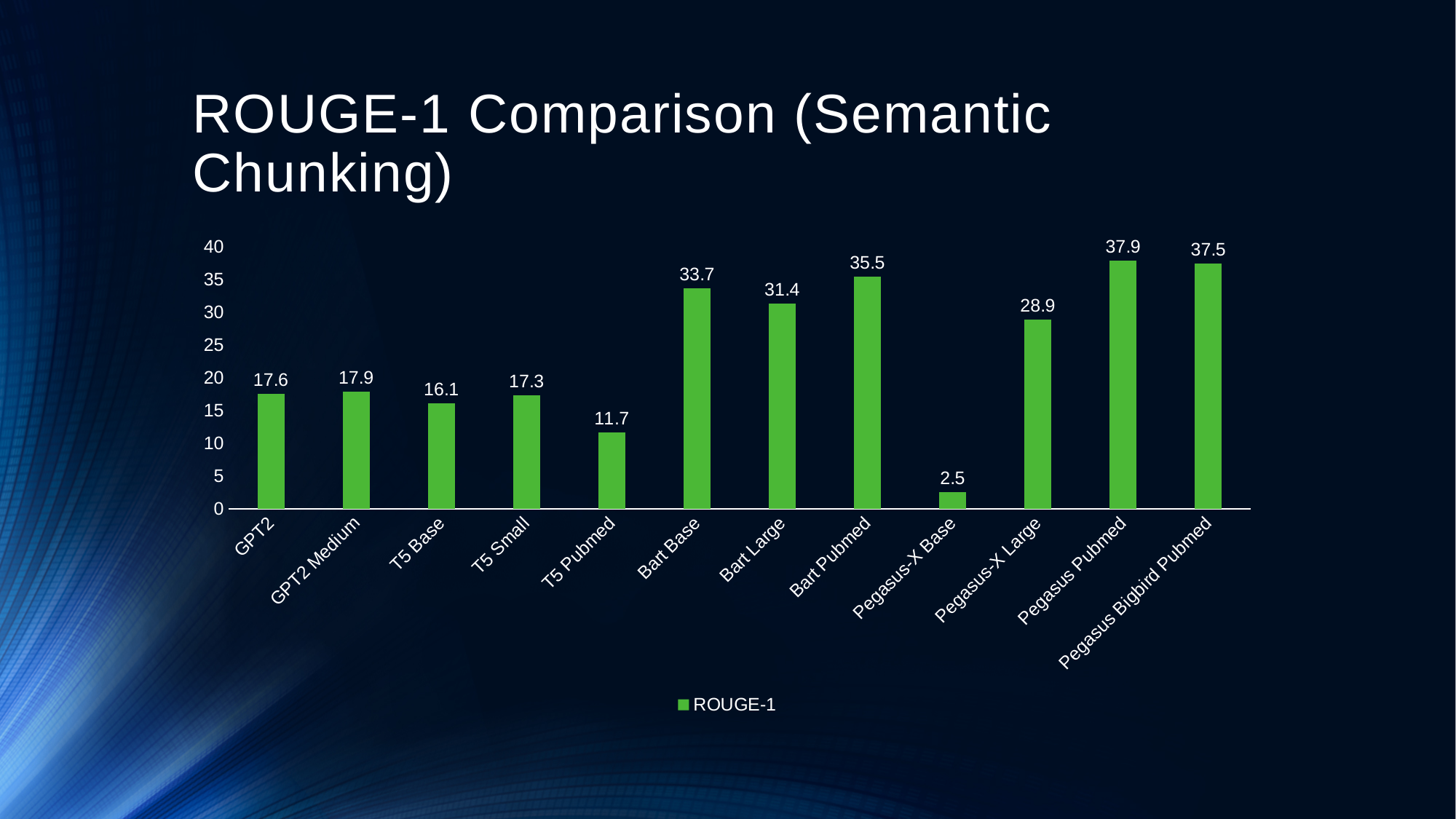

# ROUGE-1 Comparison (Semantic Chunking)

### Chart

| Category | ROUGE-1 |
|---|---|
| GPT2 | 17.6 |
| GPT2 Medium | 17.9 |
| T5 Base | 16.1 |
| T5 Small | 17.3 |
| T5 Pubmed | 11.7 |
| Bart Base | 33.7 |
| Bart Large | 31.4 |
| Bart Pubmed | 35.5 |
| Pegasus-X Base | 2.5 |
| Pegasus-X Large | 28.9 |
| Pegasus Pubmed | 37.9 |
| Pegasus Bigbird Pubmed | 37.5 |